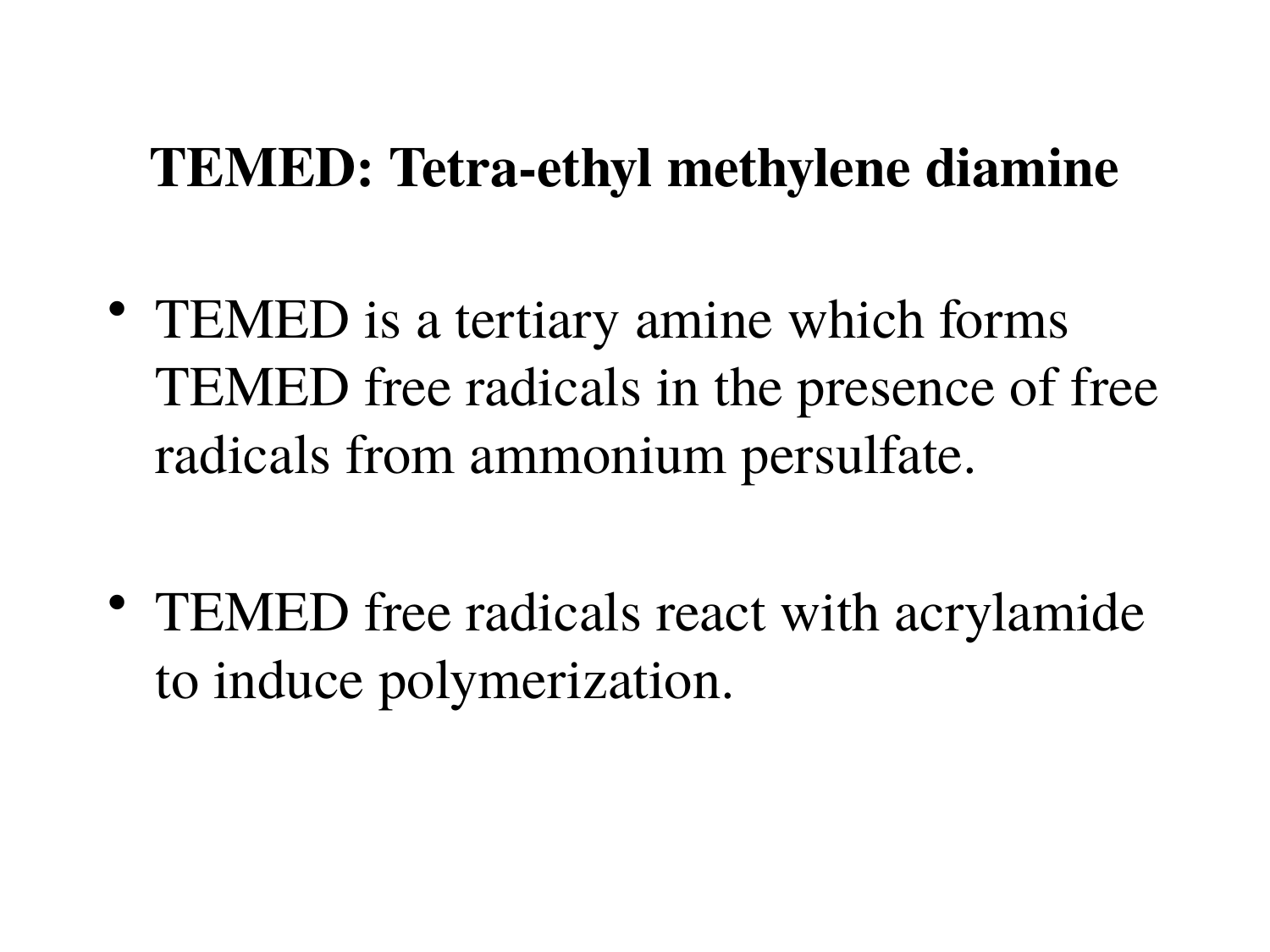

# TEMED: Tetra-ethyl methylene diamine
TEMED is a tertiary amine which forms TEMED free radicals in the presence of free radicals from ammonium persulfate.

TEMED free radicals react with acrylamide to induce polymerization.